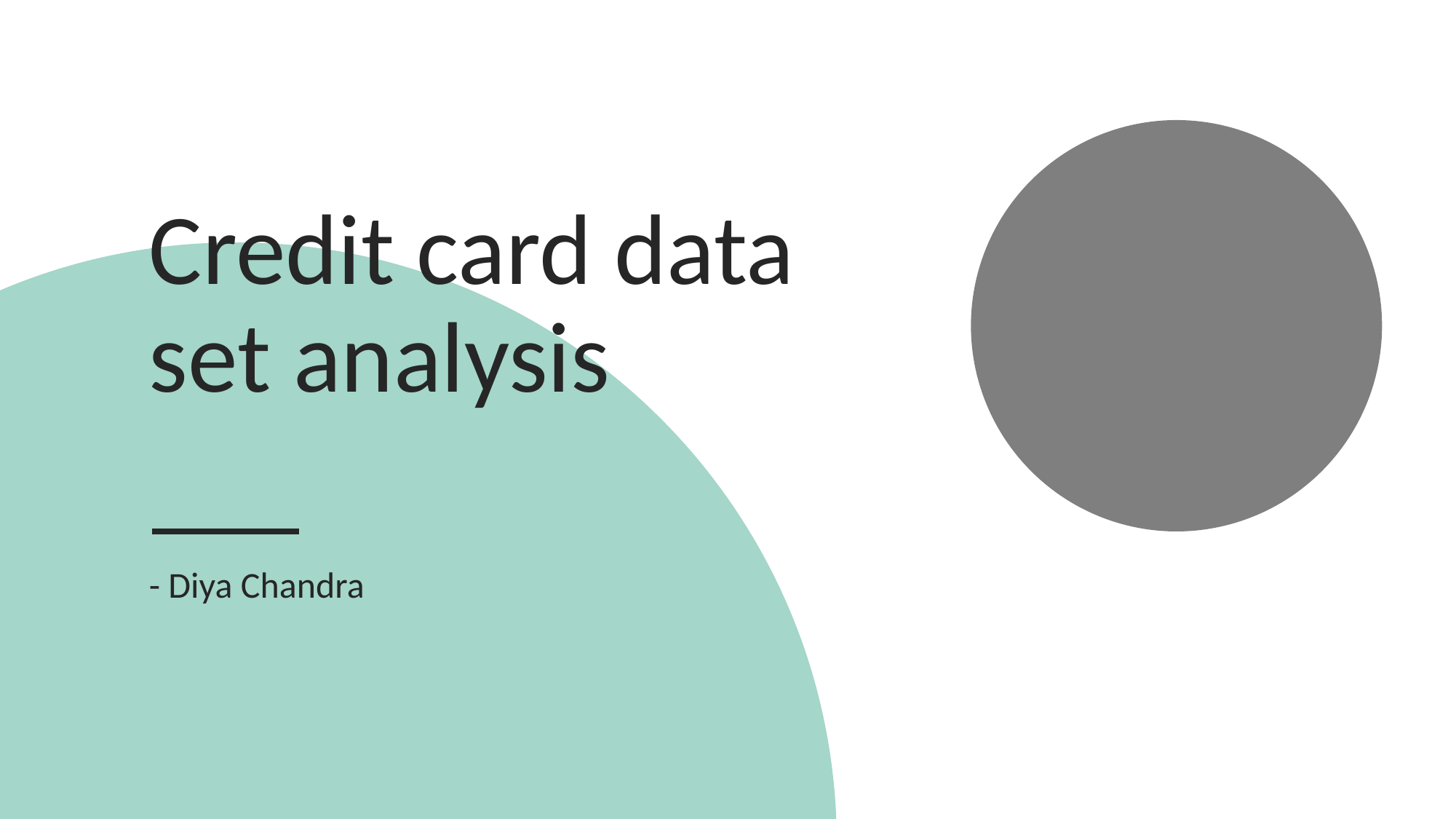

# Credit card data set analysis

- Diya Chandra